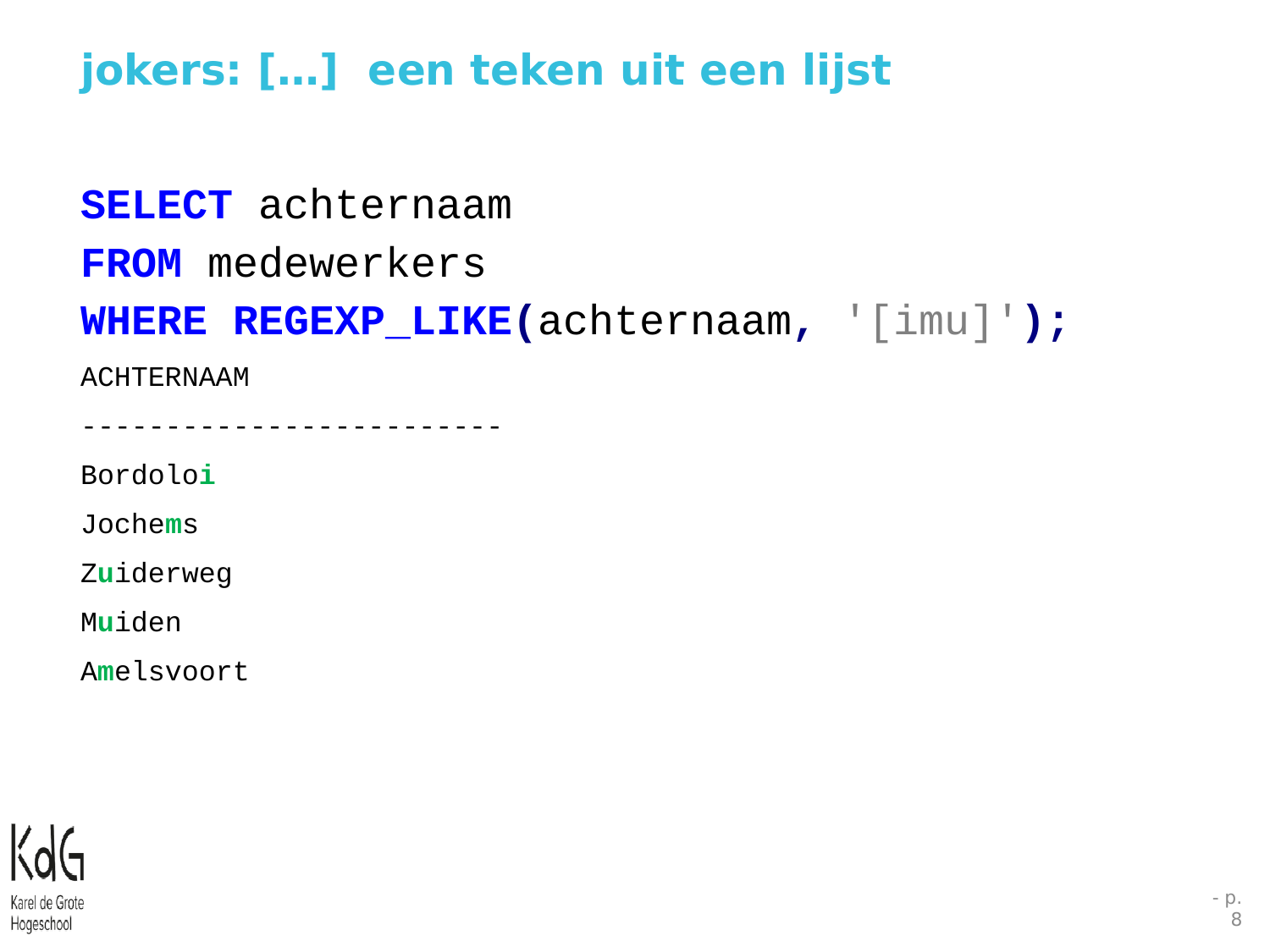

# jokers: […]  een teken uit een lijst
SELECT achternaam
FROM medewerkers
WHERE REGEXP_LIKE(achternaam, '[imu]');
ACHTERNAAM
-------------------------
Bordoloi
Jochems
Zuiderweg
Muiden
Amelsvoort
- p.8